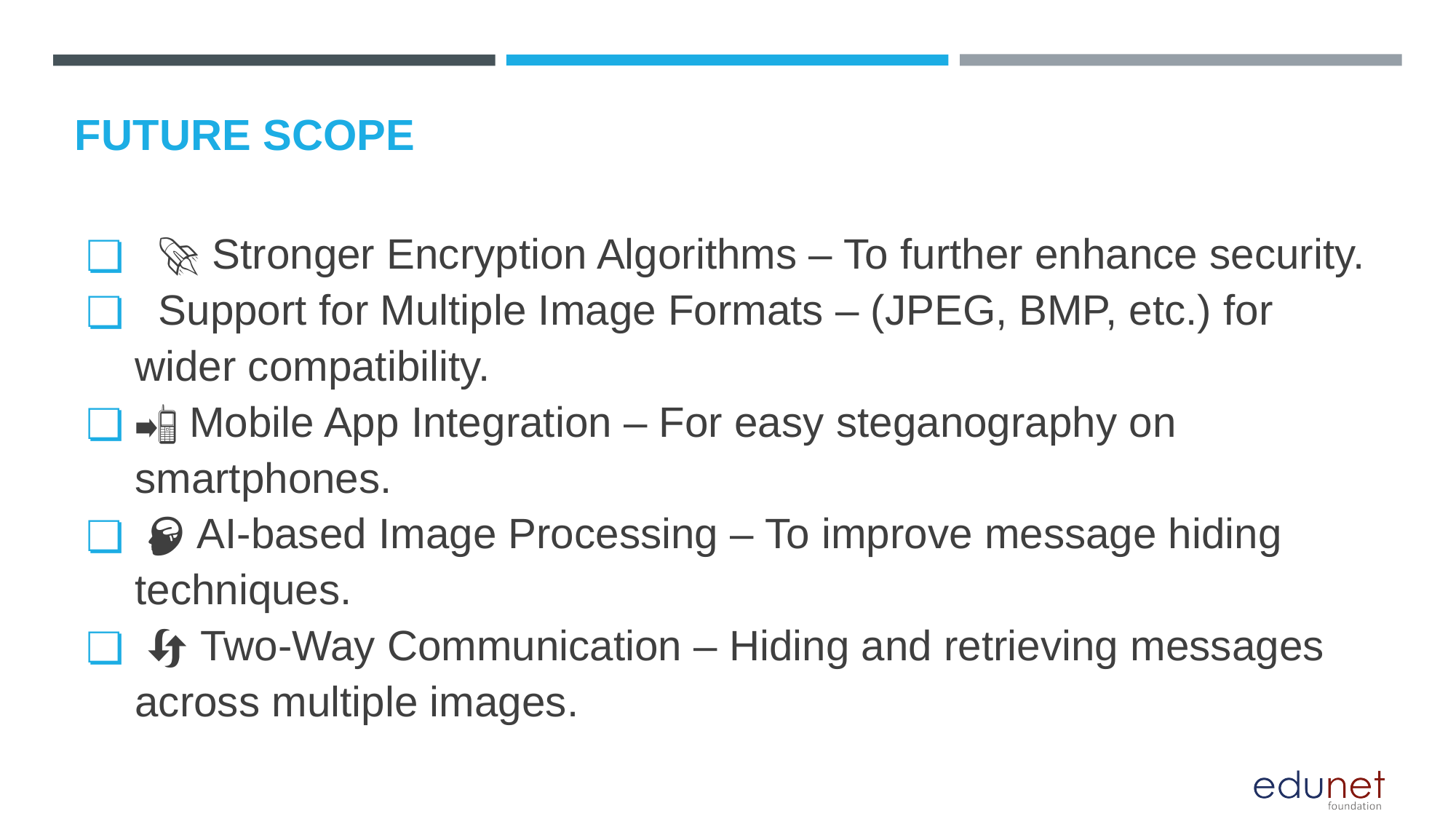

FUTURE SCOPE
  🚀 Stronger Encryption Algorithms – To further enhance security.
  Support for Multiple Image Formats – (JPEG, BMP, etc.) for wider compatibility.
📲 Mobile App Integration – For easy steganography on smartphones.
 🧠 AI-based Image Processing – To improve message hiding techniques.
 🔄 Two-Way Communication – Hiding and retrieving messages across multiple images.